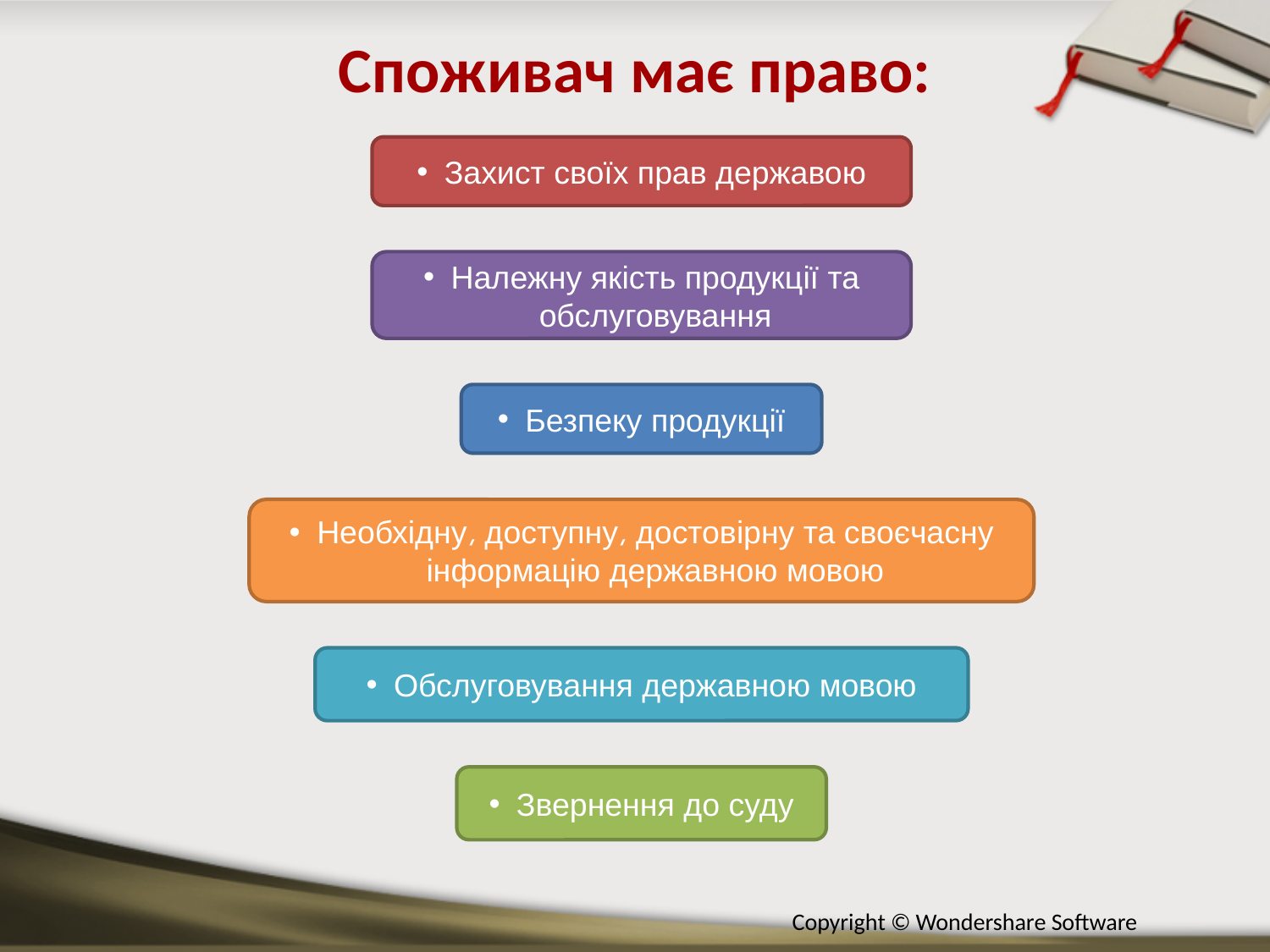

Споживач має право:
Захист своїх прав державою
Належну якість продукції та обслуговування
Безпеку продукції
Необхідну, доступну, достовірну та своєчасну інформацію державною мовою
Обслуговування державною мовою
Звернення до суду